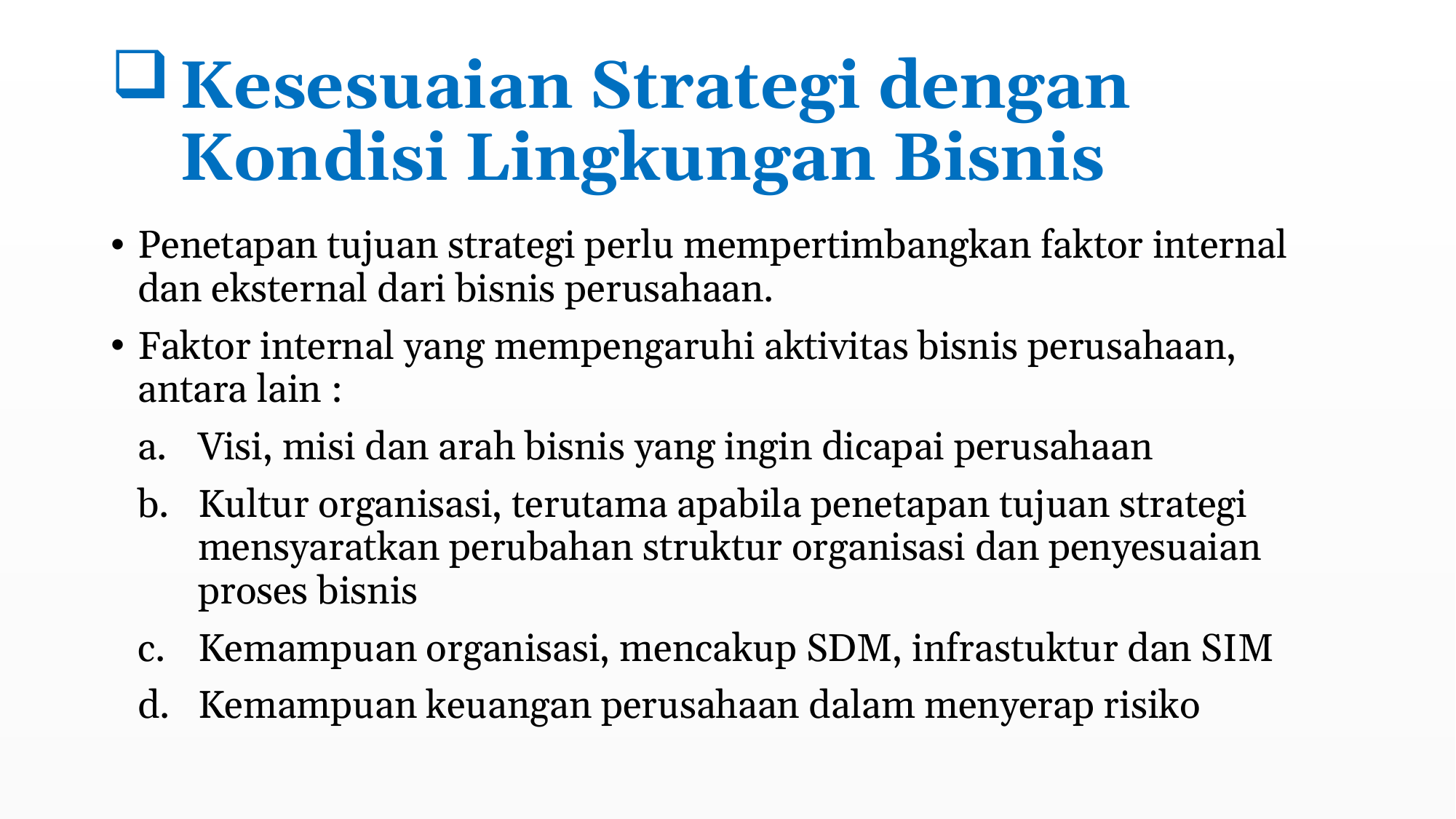

# Kesesuaian Strategi dengan Kondisi Lingkungan Bisnis
Penetapan tujuan strategi perlu mempertimbangkan faktor internal dan eksternal dari bisnis perusahaan.
Faktor internal yang mempengaruhi aktivitas bisnis perusahaan, antara lain :
Visi, misi dan arah bisnis yang ingin dicapai perusahaan
Kultur organisasi, terutama apabila penetapan tujuan strategi mensyaratkan perubahan struktur organisasi dan penyesuaian proses bisnis
Kemampuan organisasi, mencakup SDM, infrastuktur dan SIM
Kemampuan keuangan perusahaan dalam menyerap risiko